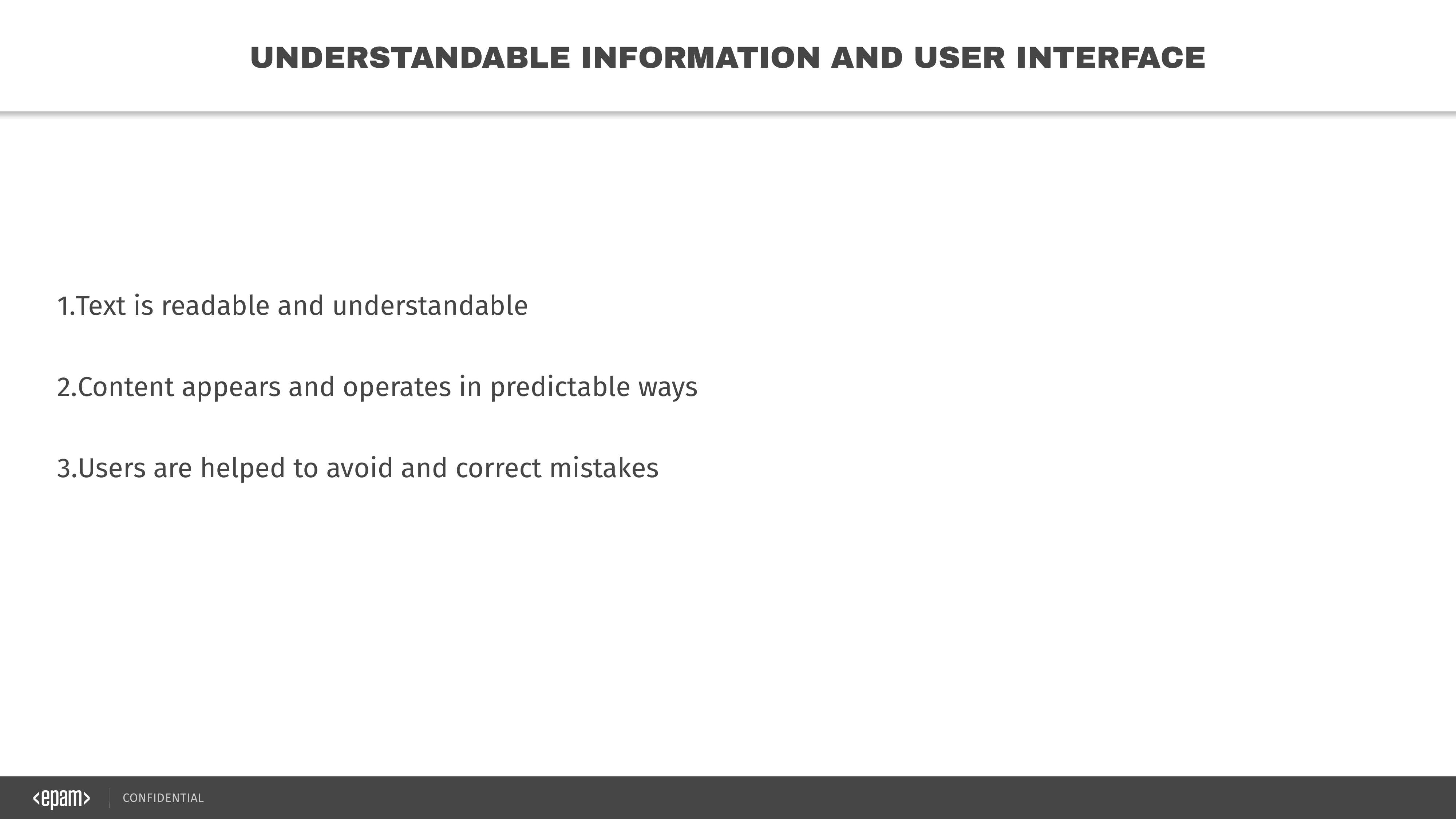

Understandable information and user interface
Text is readable and understandable
Content appears and operates in predictable ways
Users are helped to avoid and correct mistakes